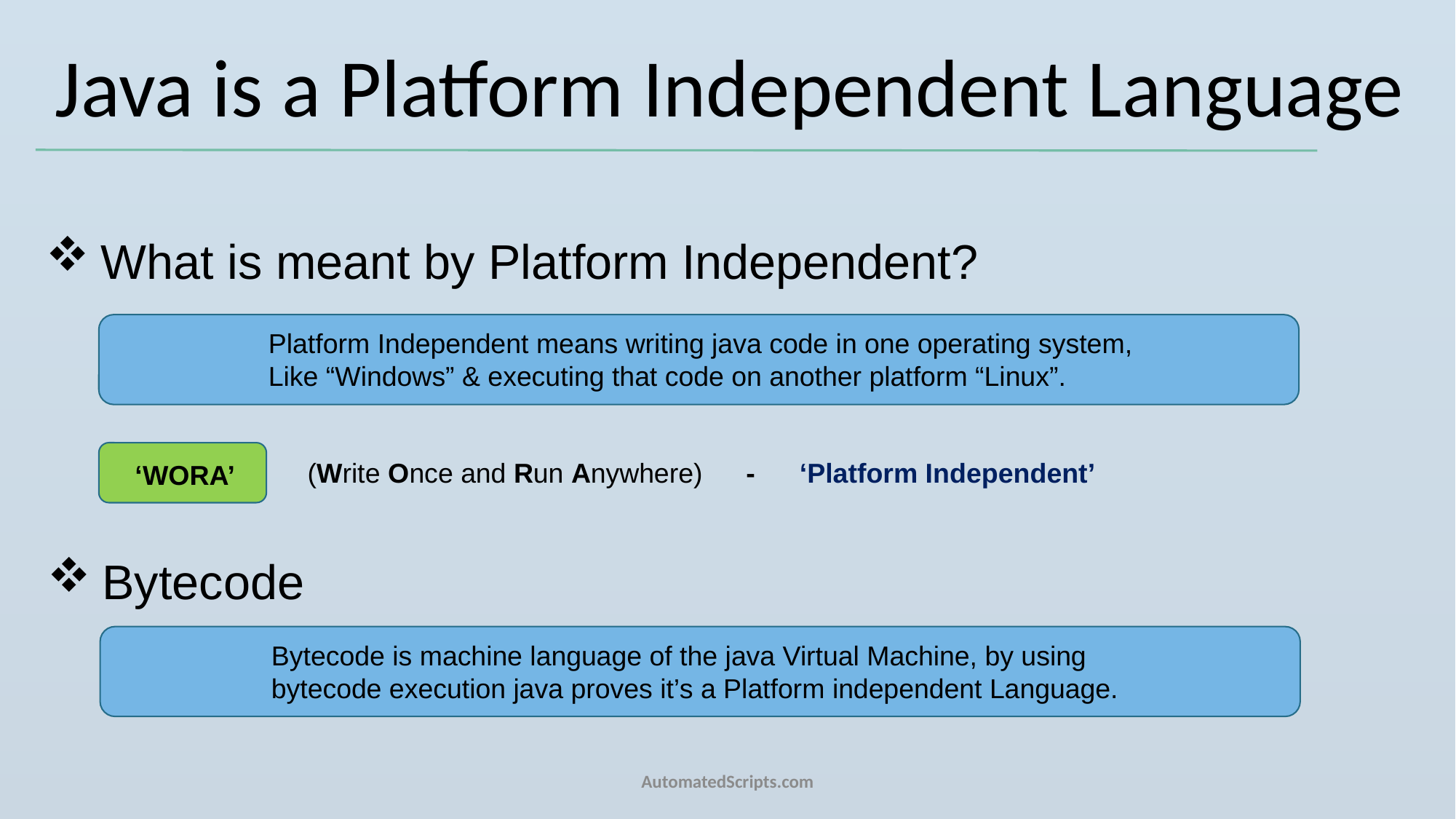

Java is a Platform Independent Language
What is meant by Platform Independent?

Platform Independent means writing java code in one operating system,
Like “Windows” & executing that code on another platform “Linux”.

-
‘Platform Independent’
(Write Once and Run Anywhere)
‘WORA’
Bytecode

Bytecode is machine language of the java Virtual Machine, by using
bytecode execution java proves it’s a Platform independent Language.
AutomatedScripts.com